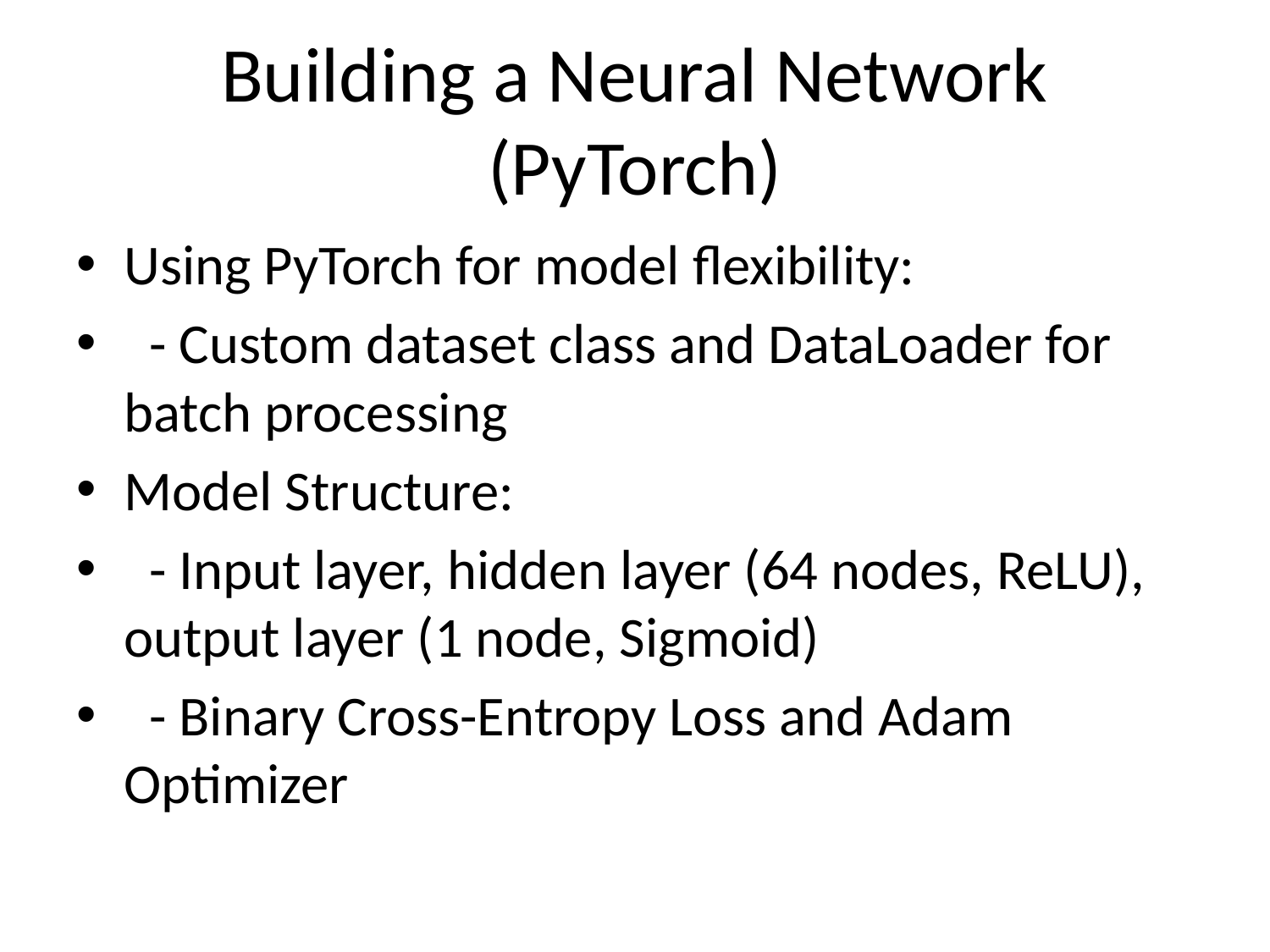

# Building a Neural Network (PyTorch)
Using PyTorch for model flexibility:
  - Custom dataset class and DataLoader for batch processing
Model Structure:
  - Input layer, hidden layer (64 nodes, ReLU), output layer (1 node, Sigmoid)
  - Binary Cross-Entropy Loss and Adam Optimizer